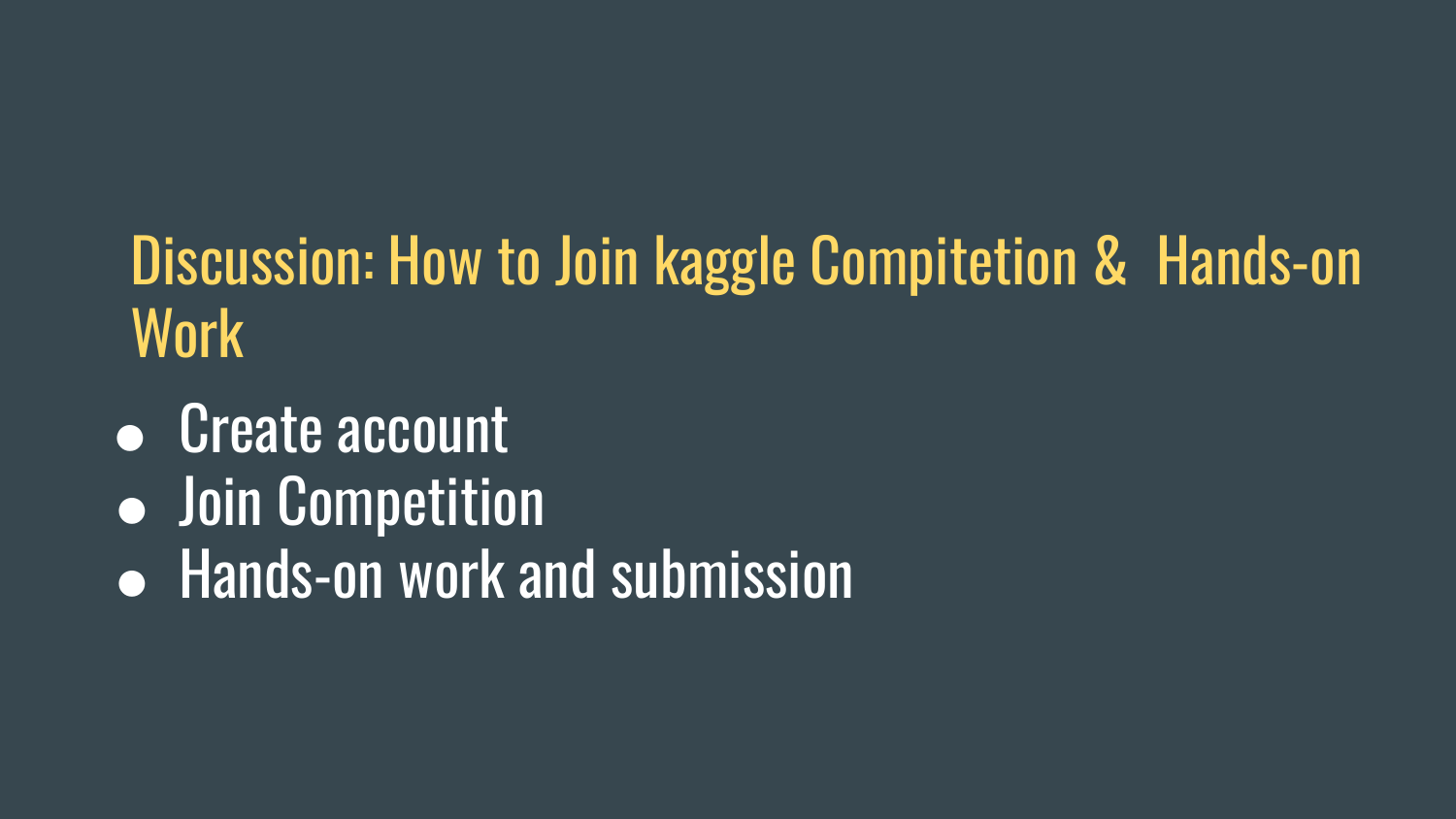

# Discussion: How to Join kaggle Compitetion &  Hands-on Work
Create account
Join Competition
Hands-on work and submission